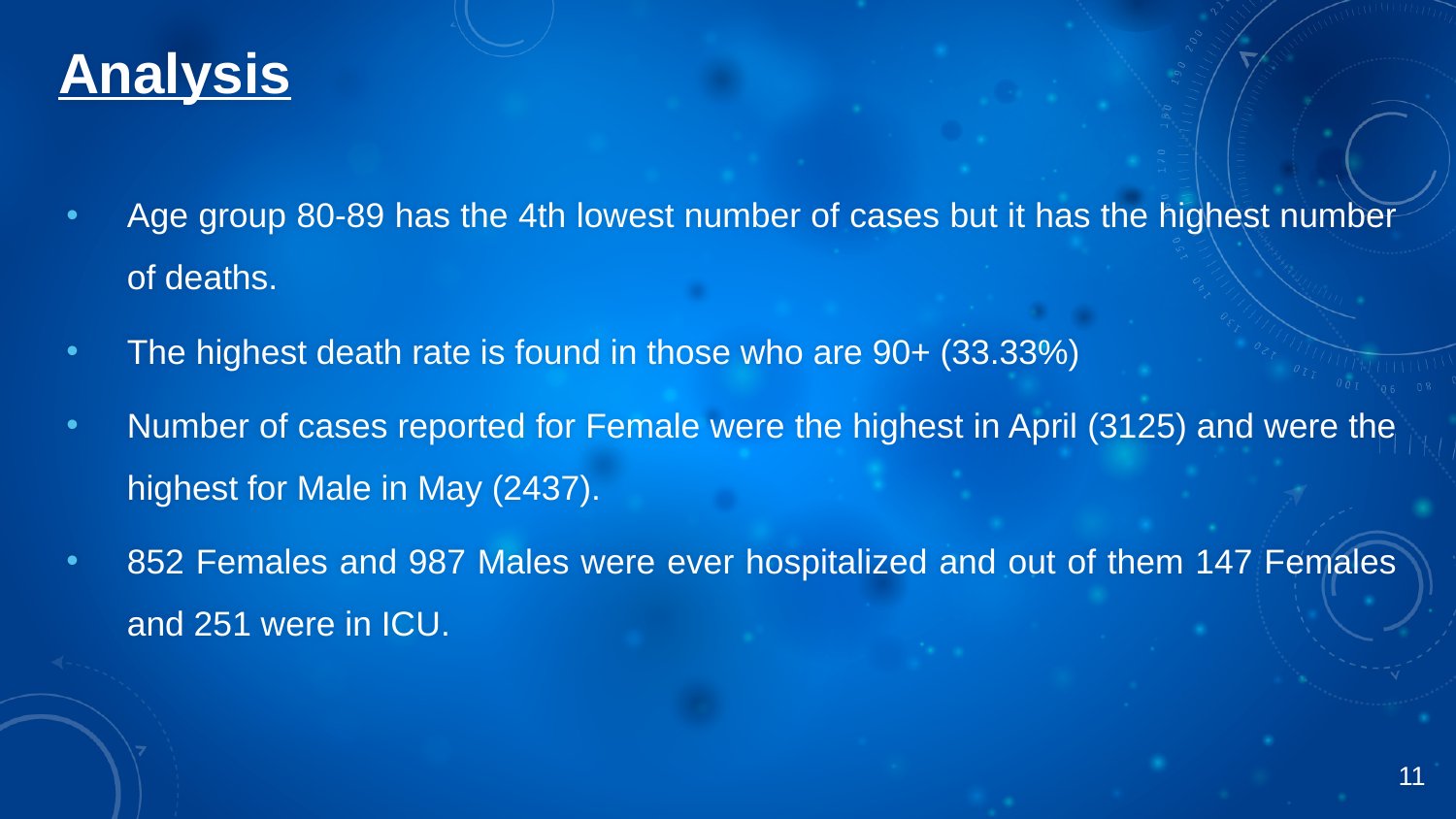

# Analysis
Age group 80-89 has the 4th lowest number of cases but it has the highest number of deaths.
The highest death rate is found in those who are 90+ (33.33%)
Number of cases reported for Female were the highest in April (3125) and were the highest for Male in May (2437).
852 Females and 987 Males were ever hospitalized and out of them 147 Females and 251 were in ICU.

11